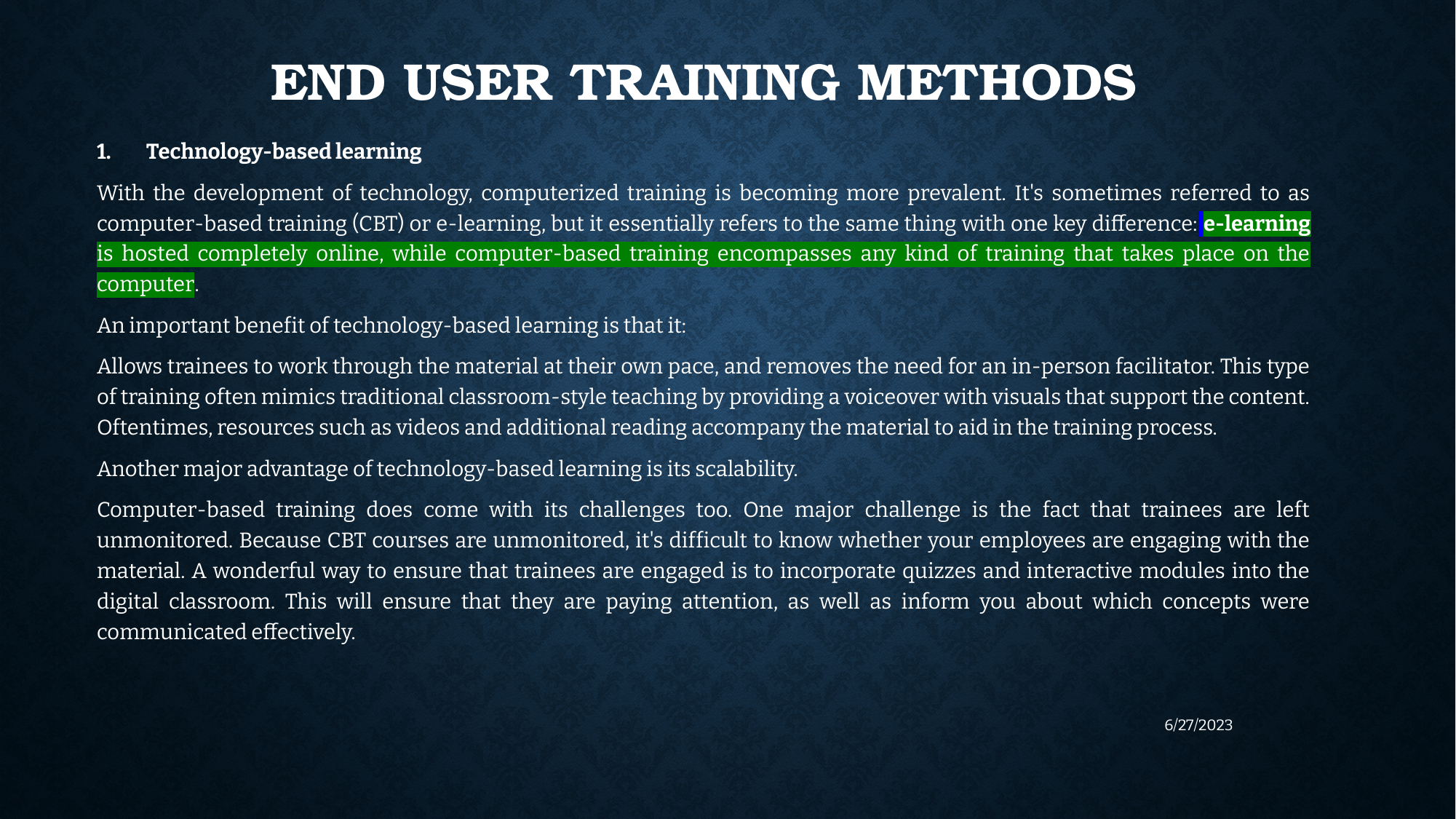

# End user training methods
Technology-based learning
With the development of technology, computerized training is becoming more prevalent. It's sometimes referred to as computer-based training (CBT) or e-learning, but it essentially refers to the same thing with one key difference: e-learning is hosted completely online, while computer-based training encompasses any kind of training that takes place on the computer.
An important benefit of technology-based learning is that it:
Allows trainees to work through the material at their own pace, and removes the need for an in-person facilitator. This type of training often mimics traditional classroom-style teaching by providing a voiceover with visuals that support the content. Oftentimes, resources such as videos and additional reading accompany the material to aid in the training process.
Another major advantage of technology-based learning is its scalability.
Computer-based training does come with its challenges too. One major challenge is the fact that trainees are left unmonitored. Because CBT courses are unmonitored, it's difficult to know whether your employees are engaging with the material. A wonderful way to ensure that trainees are engaged is to incorporate quizzes and interactive modules into the digital classroom. This will ensure that they are paying attention, as well as inform you about which concepts were communicated effectively.
6/27/2023